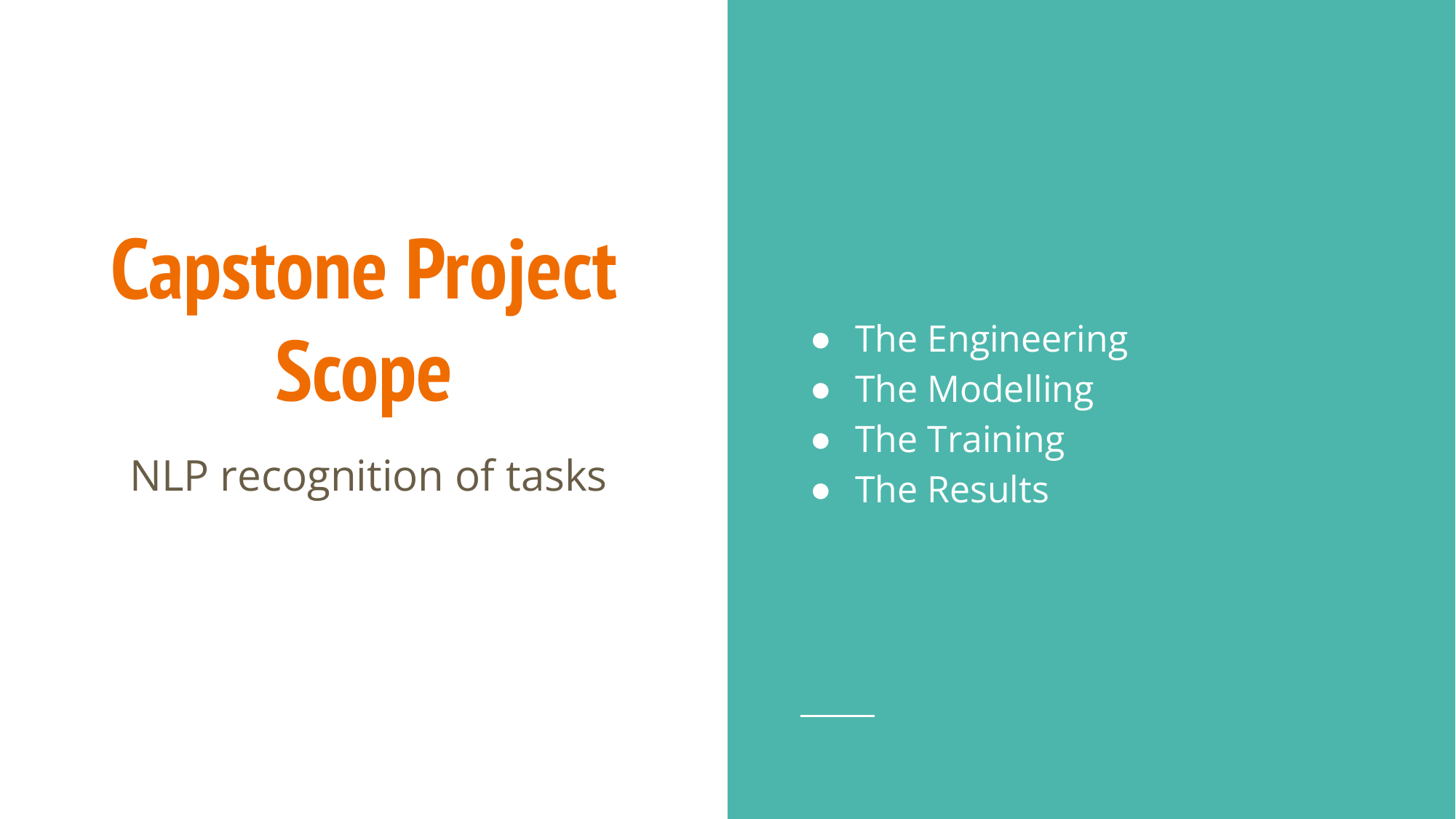

The Engineering
The Modelling
The Training
The Results
# Capstone Project Scope
NLP recognition of tasks